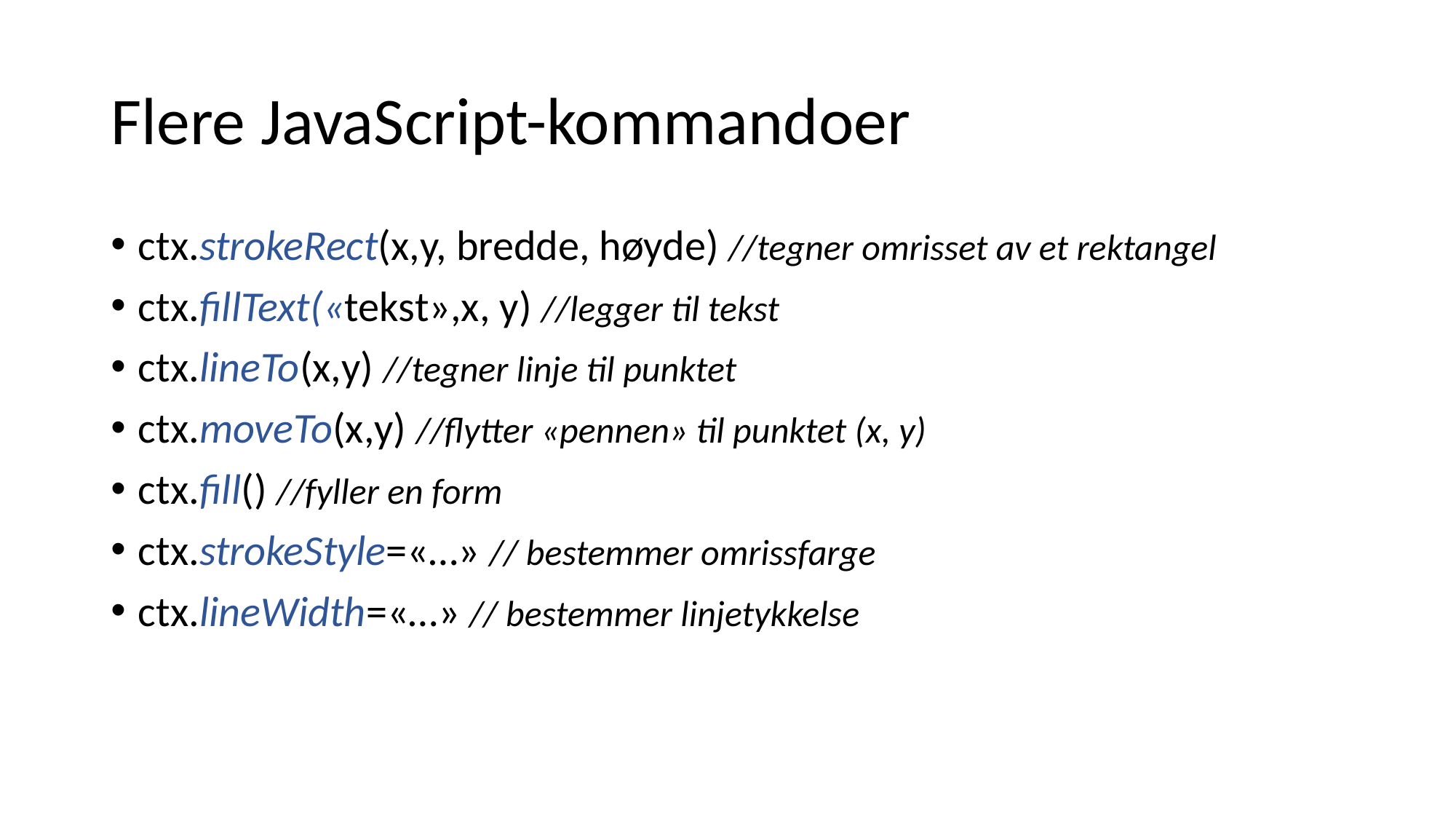

# Flere JavaScript-kommandoer
ctx.strokeRect(x,y, bredde, høyde) //tegner omrisset av et rektangel
ctx.fillText(«tekst»,x, y) //legger til tekst
ctx.lineTo(x,y) //tegner linje til punktet
ctx.moveTo(x,y) //flytter «pennen» til punktet (x, y)
ctx.fill() //fyller en form
ctx.strokeStyle=«…» // bestemmer omrissfarge
ctx.lineWidth=«…» // bestemmer linjetykkelse